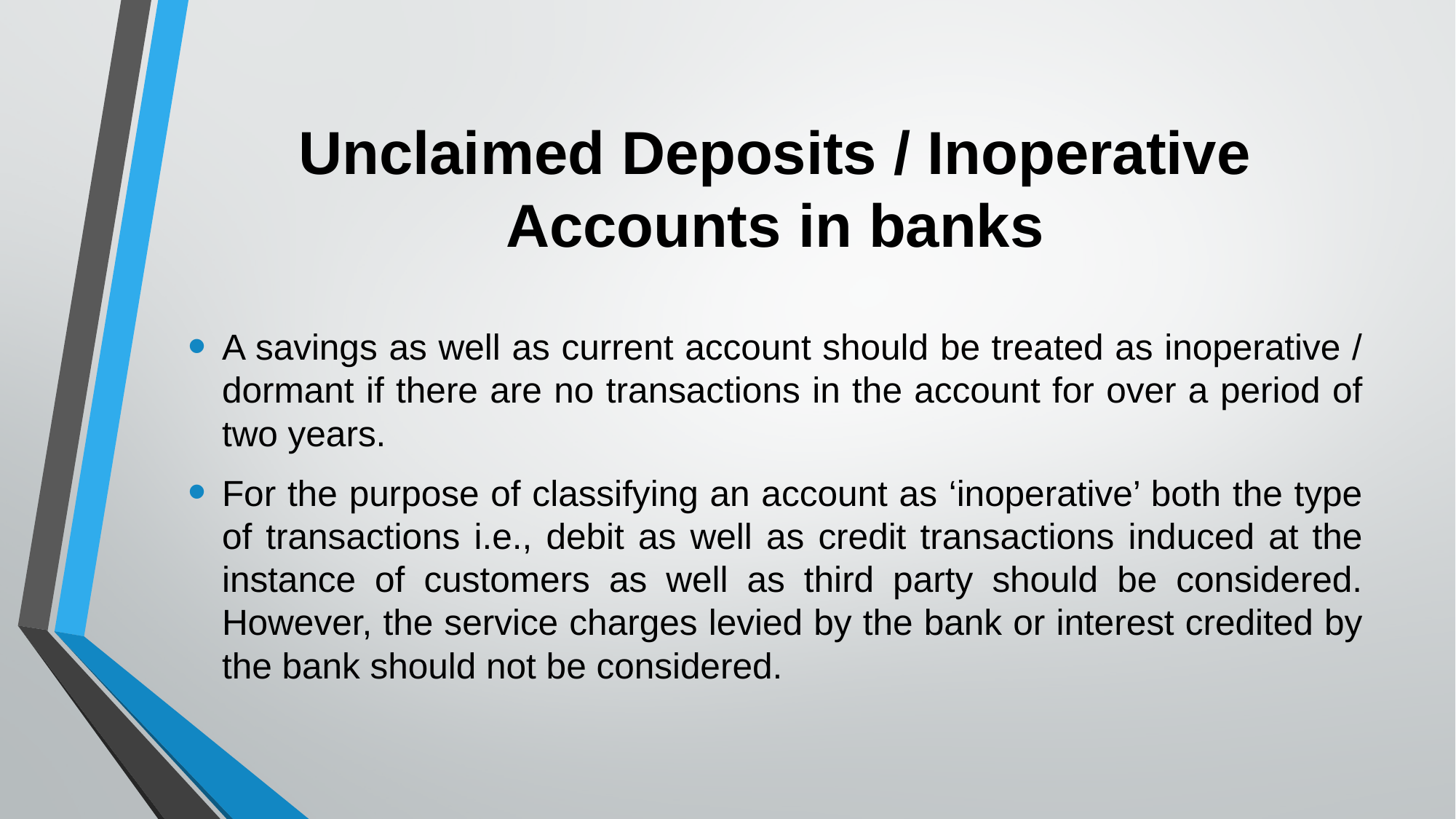

# Unclaimed Deposits / Inoperative Accounts in banks
A savings as well as current account should be treated as inoperative / dormant if there are no transactions in the account for over a period of two years.
For the purpose of classifying an account as ‘inoperative’ both the type of transactions i.e., debit as well as credit transactions induced at the instance of customers as well as third party should be considered. However, the service charges levied by the bank or interest credited by the bank should not be considered.